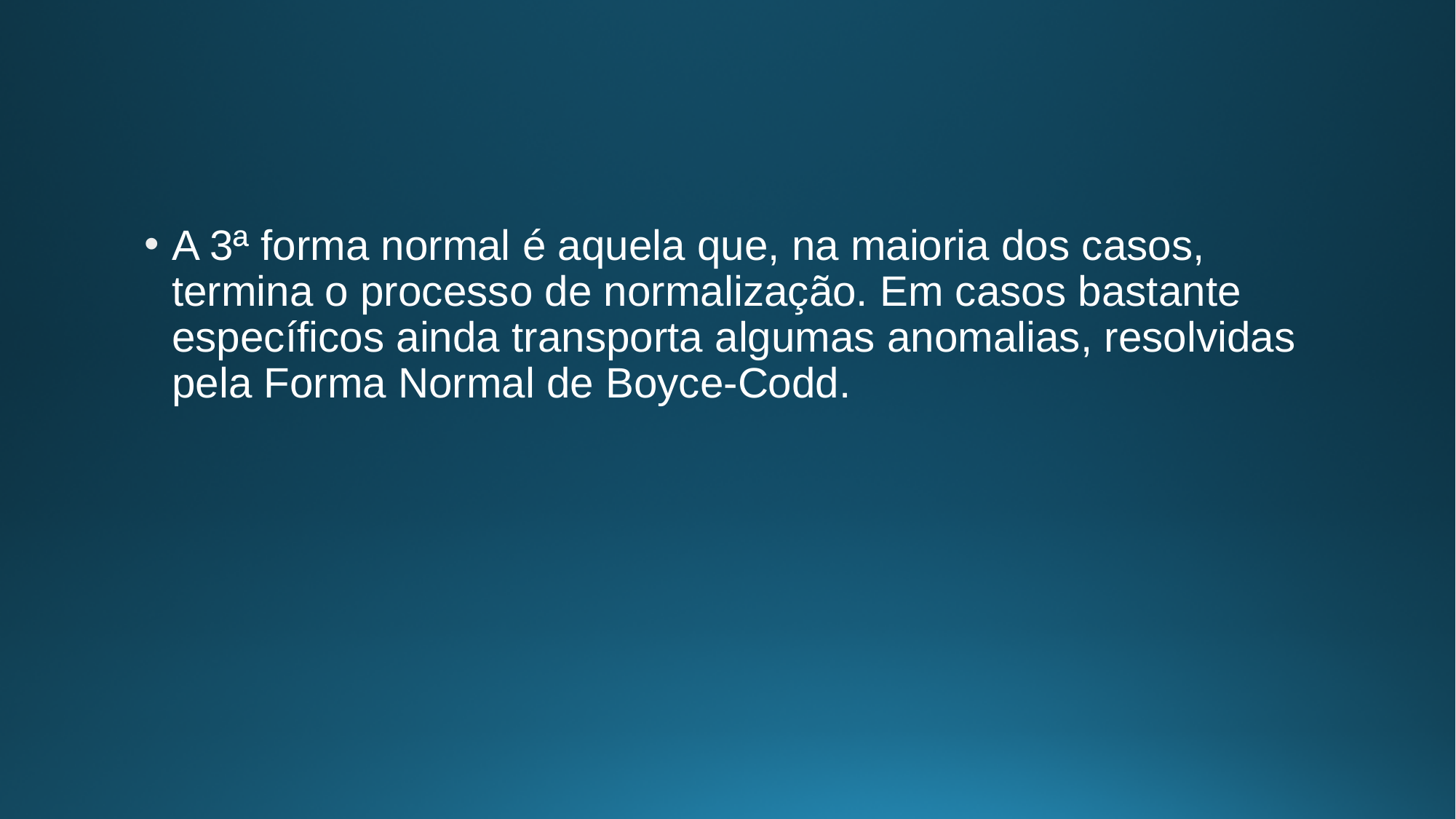

#
A 3ª forma normal é aquela que, na maioria dos casos, termina o processo de normalização. Em casos bastante específicos ainda transporta algumas anomalias, resolvidas pela Forma Normal de Boyce-Codd.